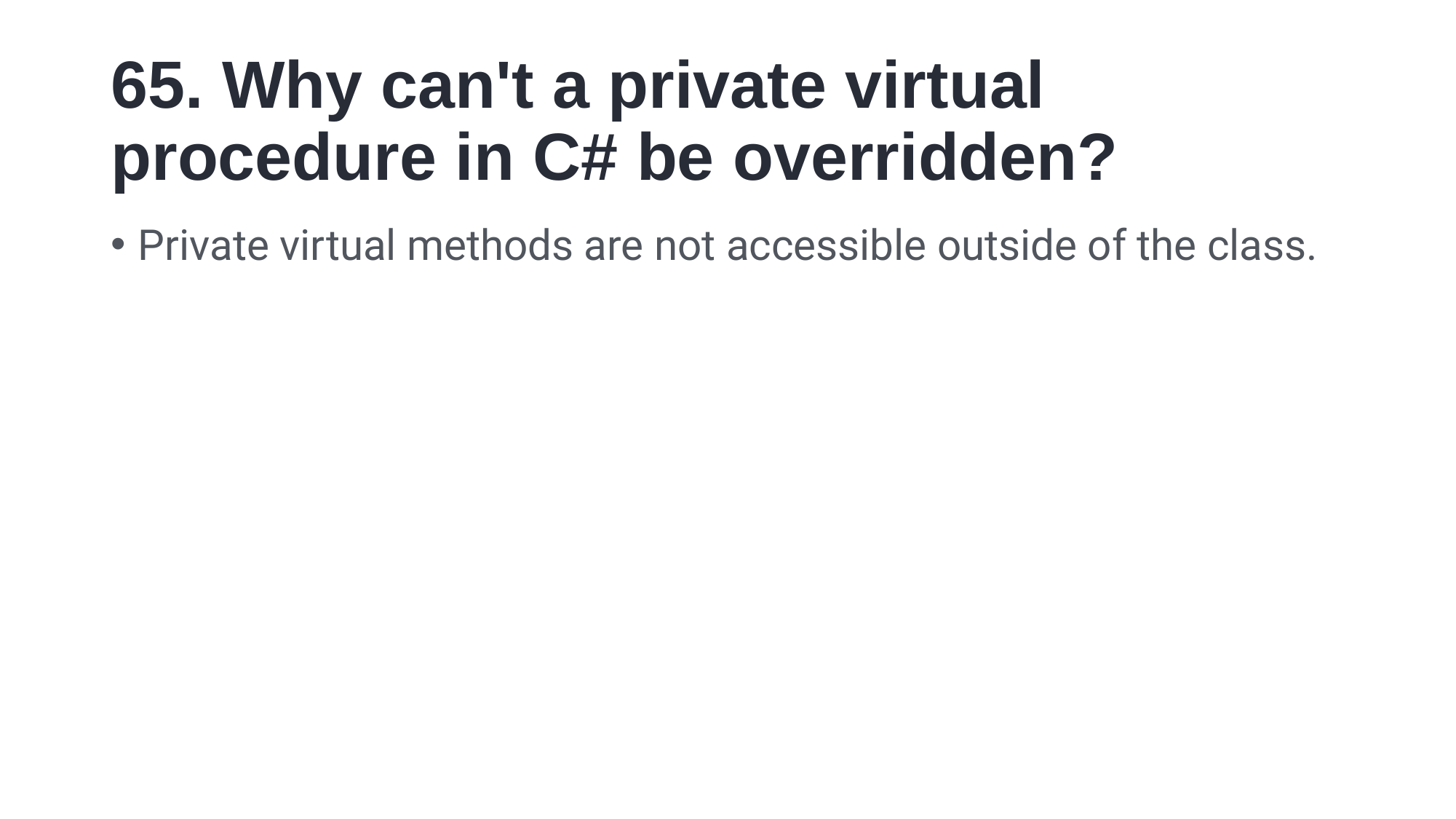

# 65. Why can't a private virtual procedure in C# be overridden?
Private virtual methods are not accessible outside of the class.